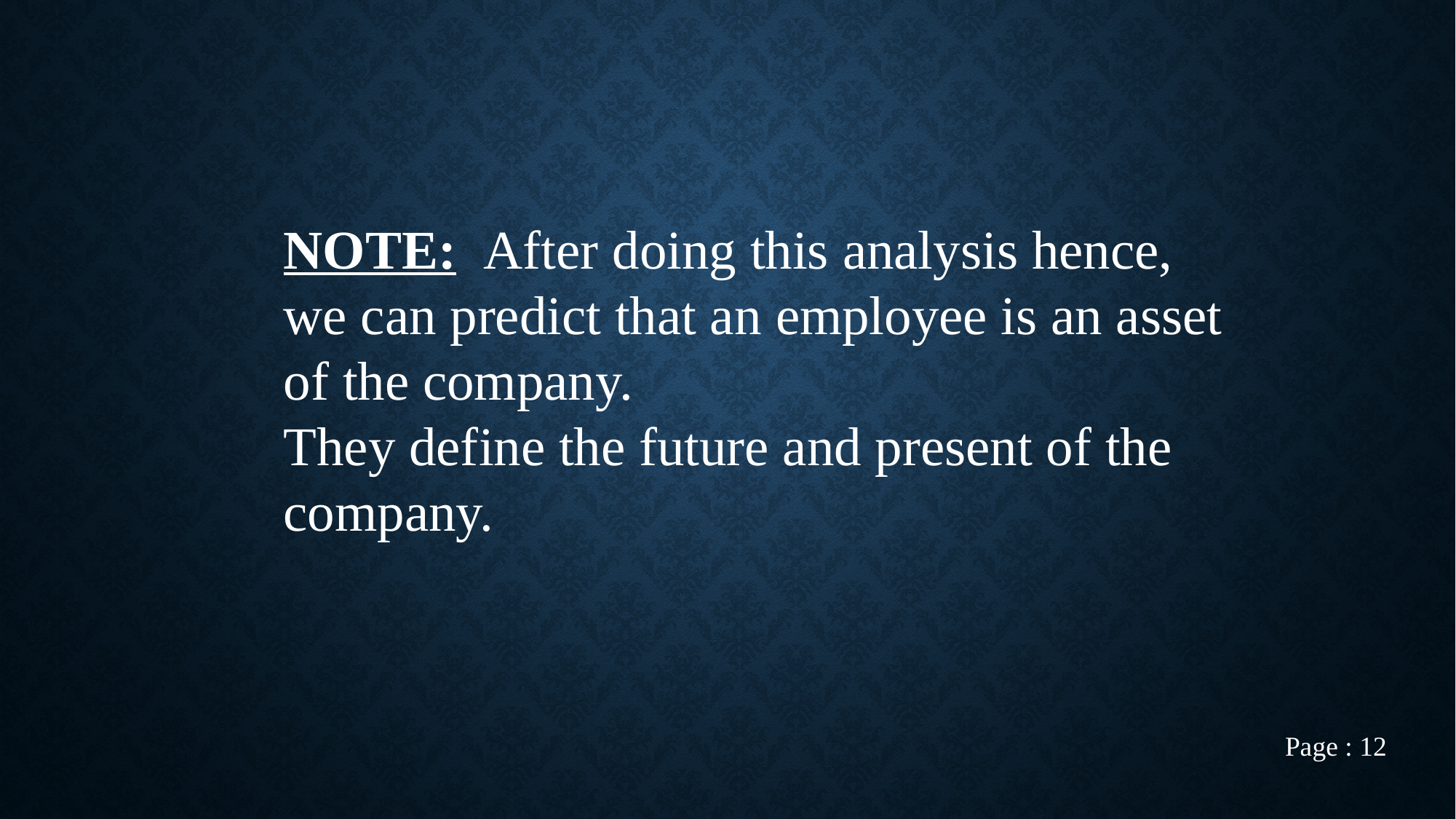

NOTE:  After doing this analysis hence, we can predict that an employee is an asset of the company.
They define the future and present of the company.
Page : 12